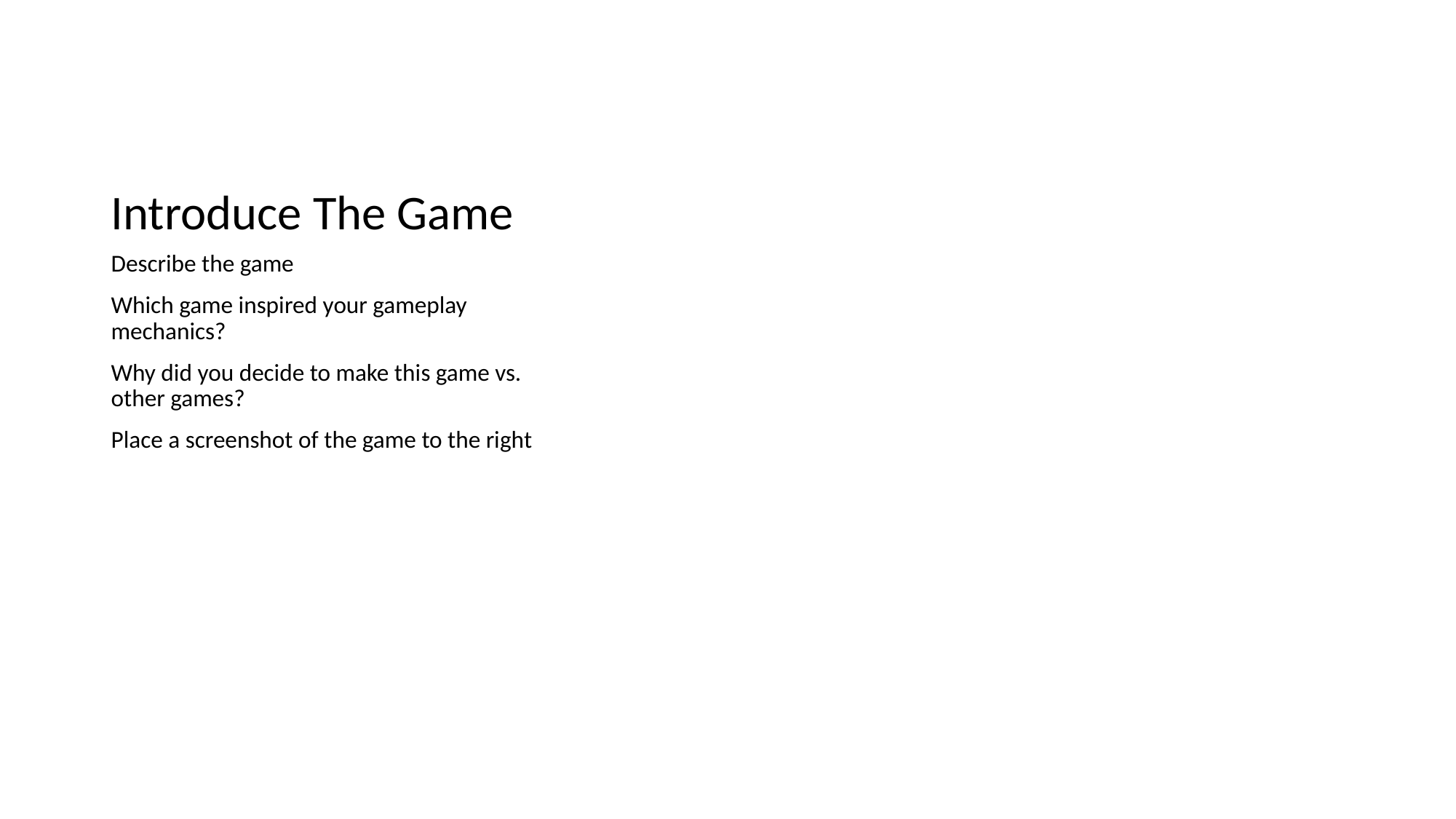

# Introduce The Game

Describe the game
Which game inspired your gameplay mechanics?
Why did you decide to make this game vs. other games?
Place a screenshot of the game to the right